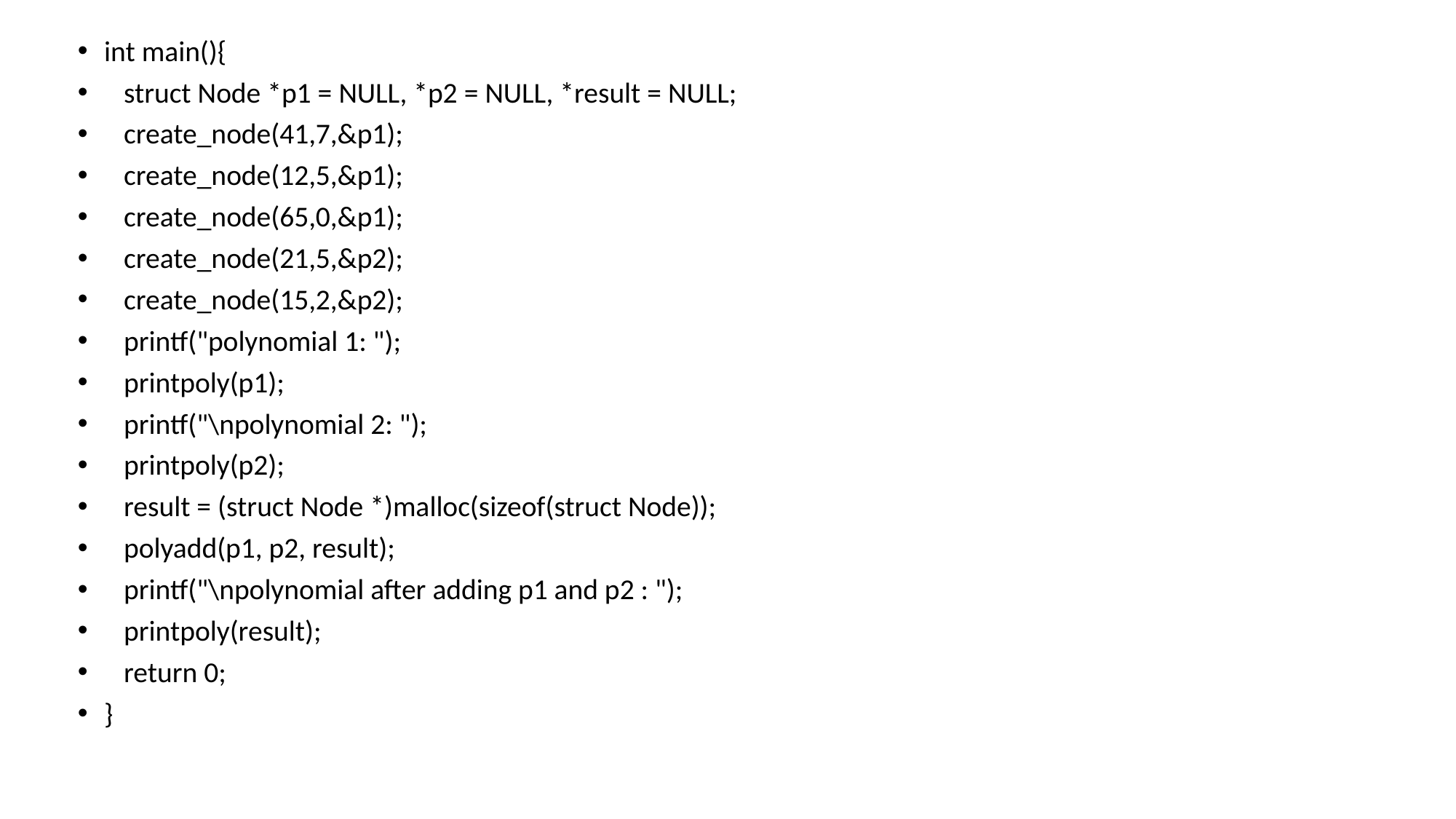

int main(){
   struct Node *p1 = NULL, *p2 = NULL, *result = NULL;
   create_node(41,7,&p1);
   create_node(12,5,&p1);
   create_node(65,0,&p1);
   create_node(21,5,&p2);
   create_node(15,2,&p2);
   printf("polynomial 1: ");
   printpoly(p1);
   printf("\npolynomial 2: ");
   printpoly(p2);
   result = (struct Node *)malloc(sizeof(struct Node));
   polyadd(p1, p2, result);
   printf("\npolynomial after adding p1 and p2 : ");
   printpoly(result);
   return 0;
}